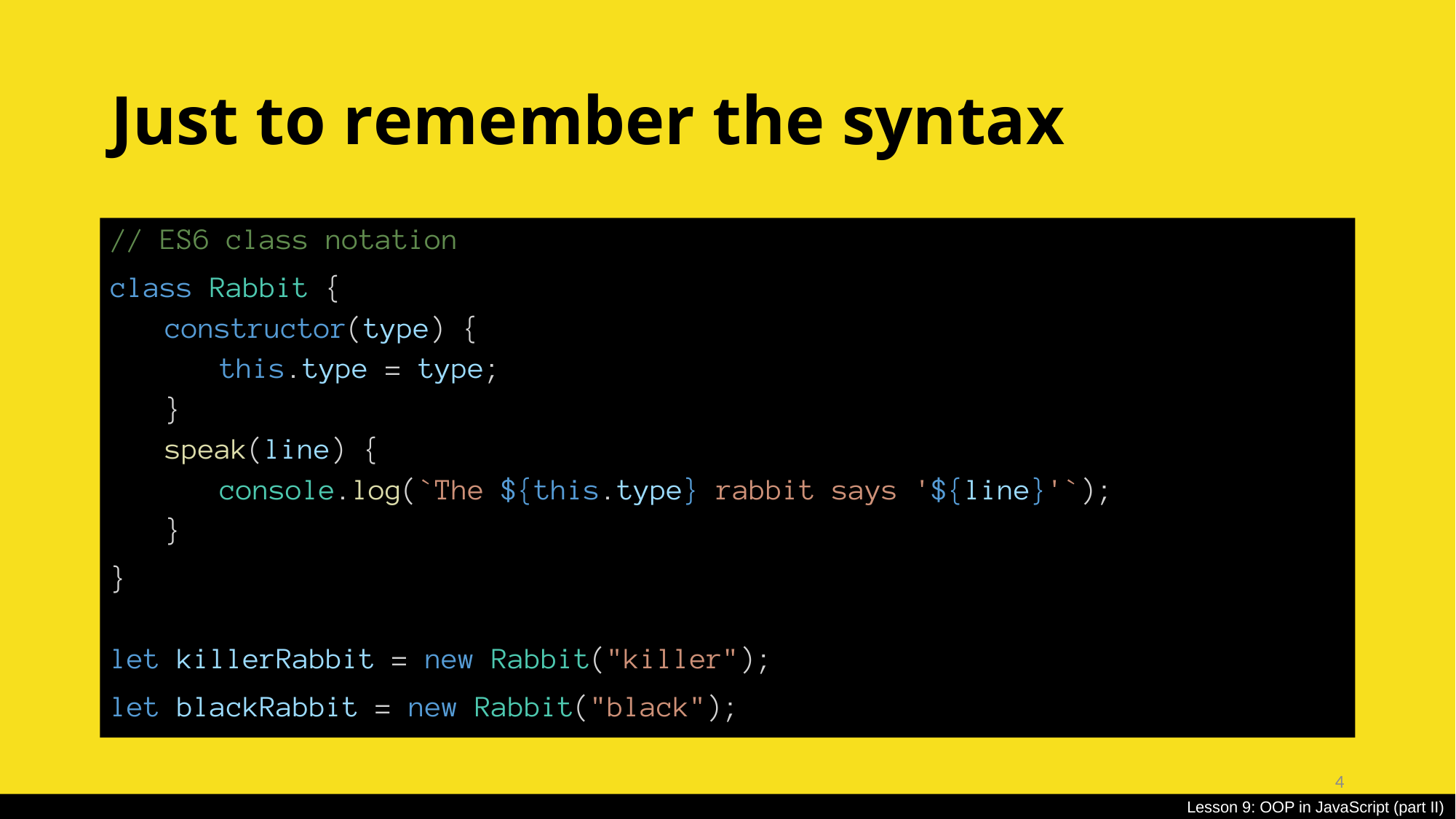

# Just to remember the syntax
// ES6 class notation
class Rabbit {
constructor(type) {
this.type = type;
}
speak(line) {
console.log(`The ${this.type} rabbit says '${line}'`);
}
}
let killerRabbit = new Rabbit("killer");
let blackRabbit = new Rabbit("black");

4
Lesson 9: OOP in JavaScript (part II)